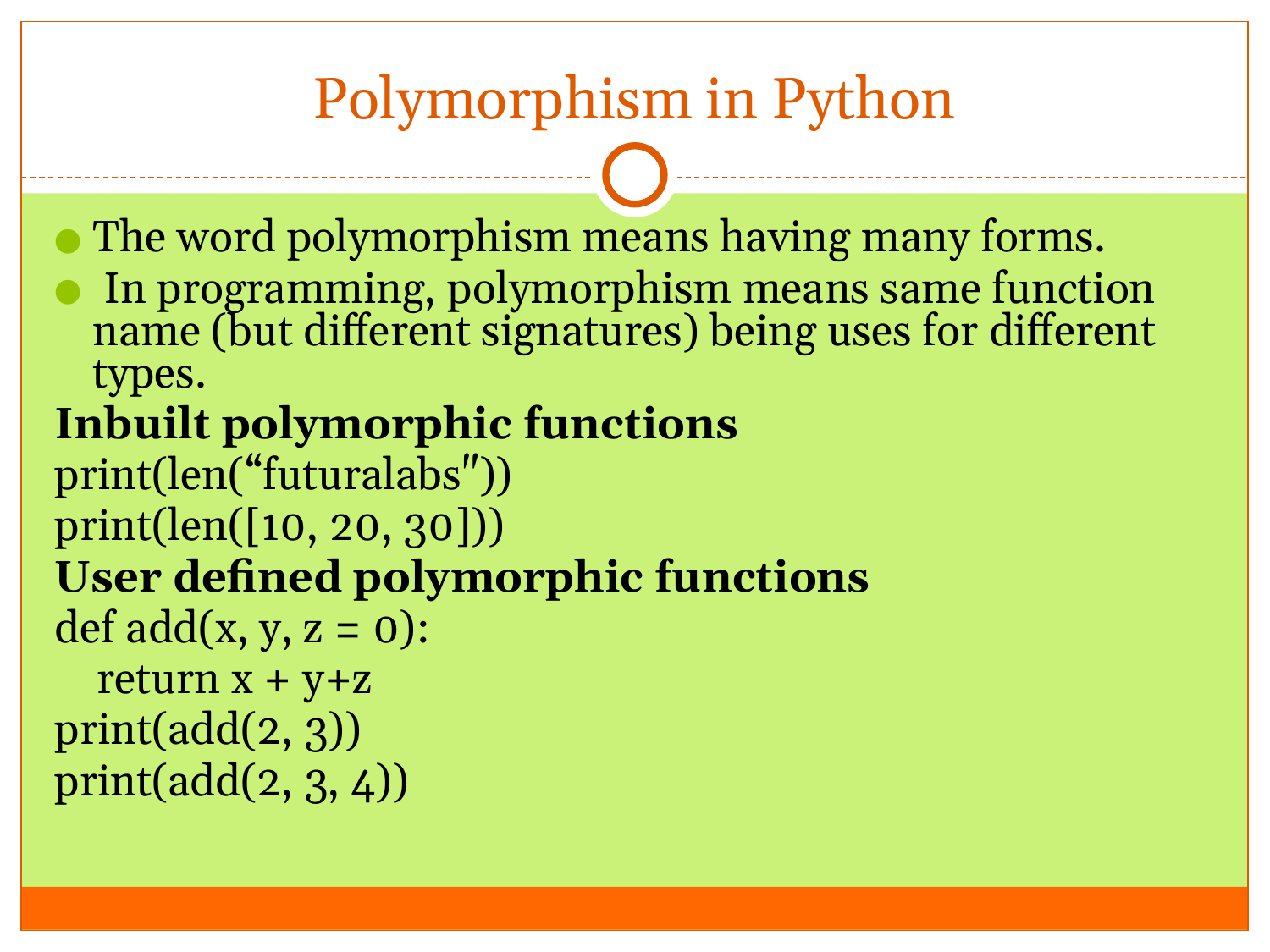

# Polymorphism in Python
The word polymorphism means having many forms.
 In programming, polymorphism means same function name (but different signatures) being uses for different types.
Inbuilt polymorphic functions
print(len(“futuralabs"))
print(len([10, 20, 30]))
User defined polymorphic functions
def add(x, y, z = 0):
    return x + y+z
print(add(2, 3))
print(add(2, 3, 4))